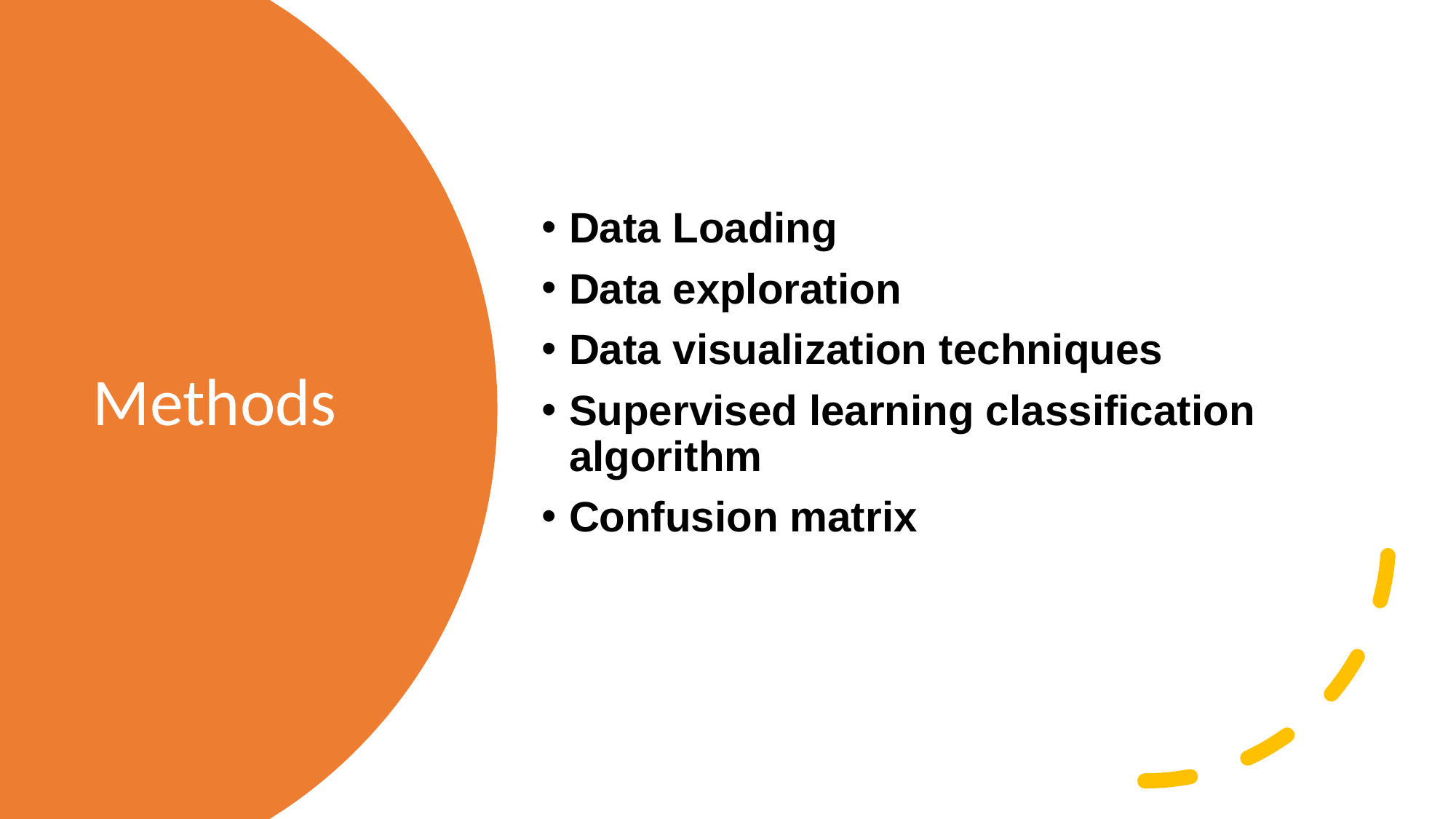

Data Loading
Data exploration
Data visualization techniques
Supervised learning classification algorithm
Confusion matrix

# Methods